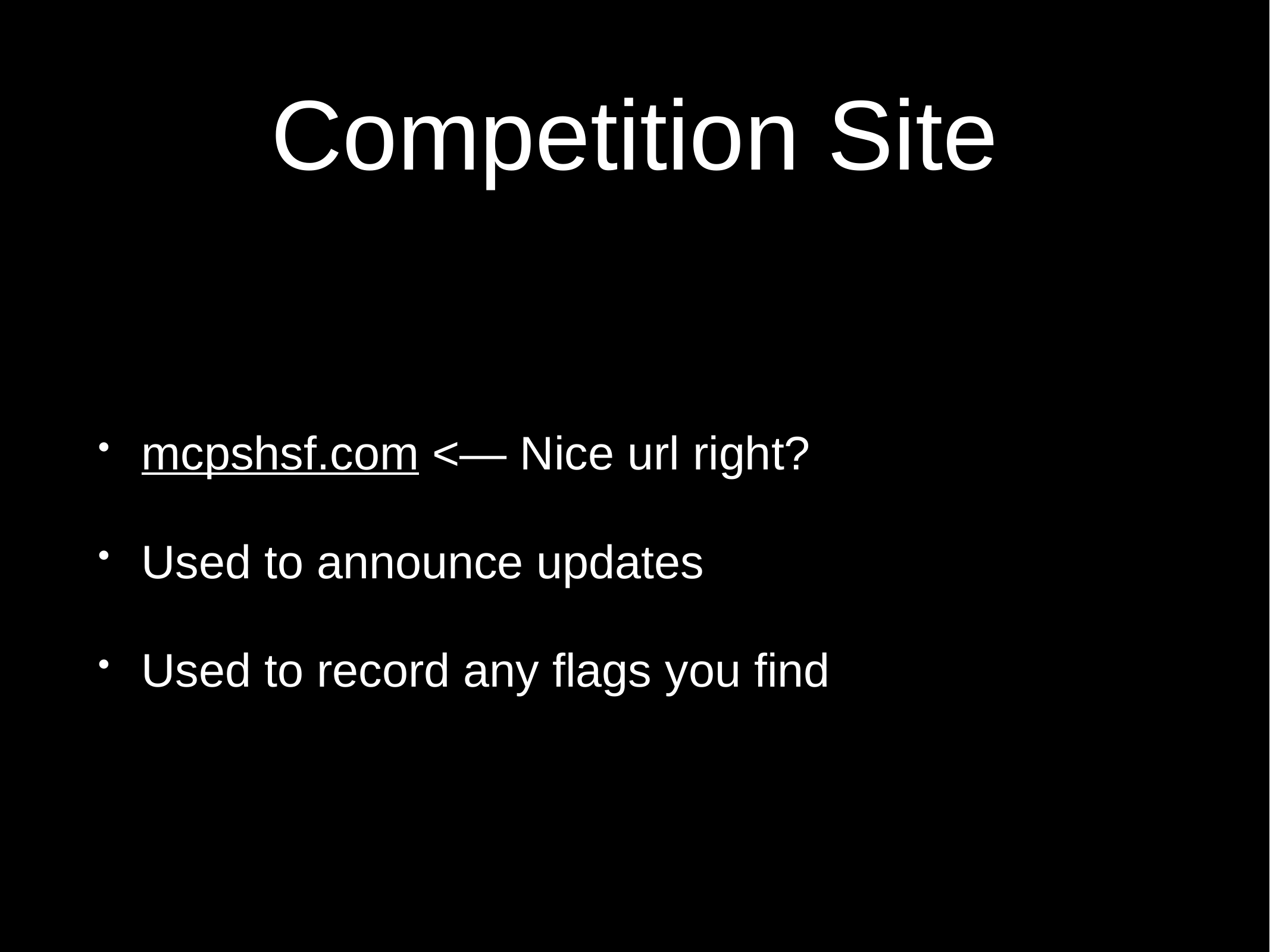

# Competition Site
mcpshsf.com <— Nice url right?
Used to announce updates
Used to record any flags you find